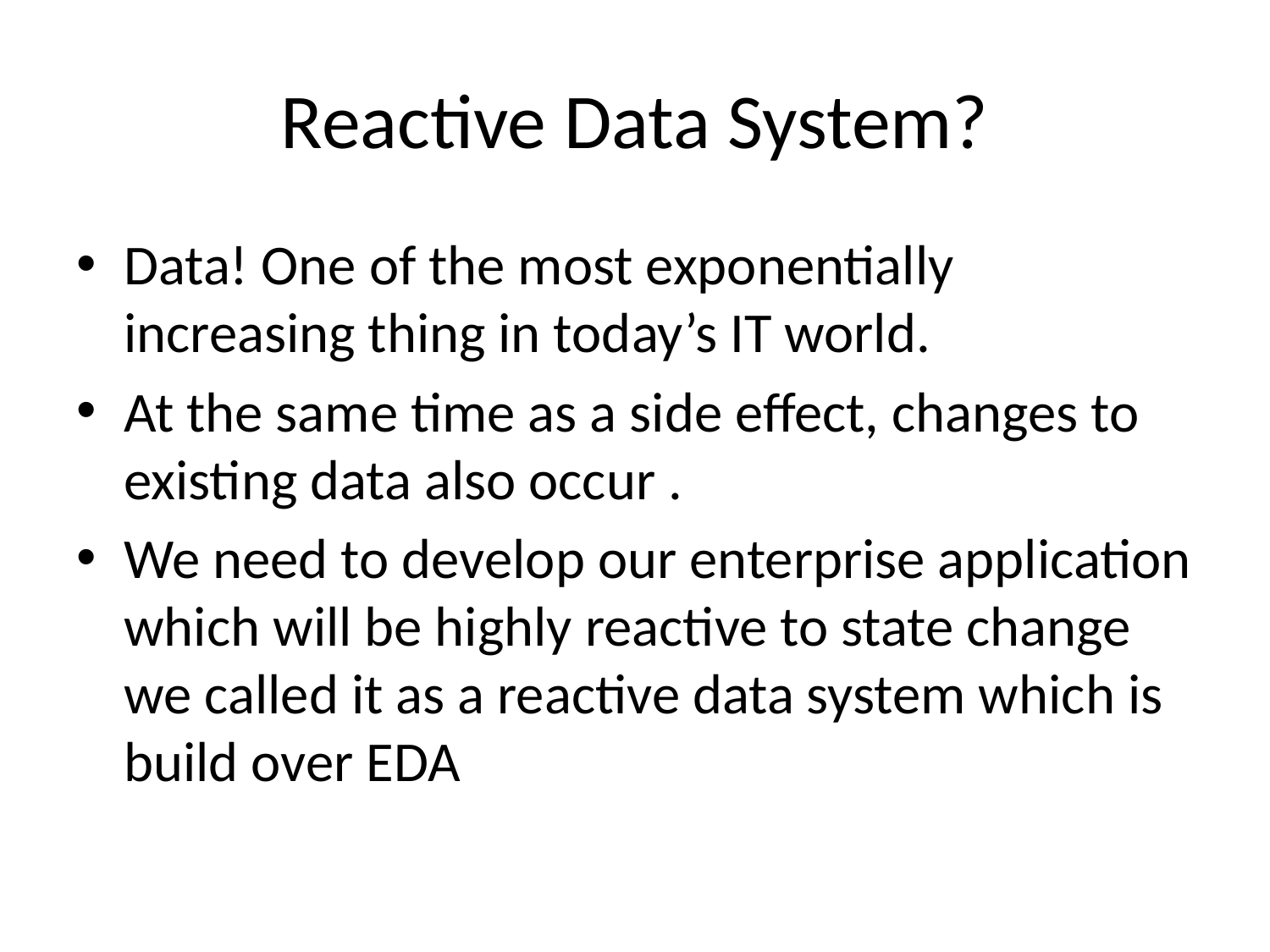

# Reactive Data System?
Data! One of the most exponentially increasing thing in today’s IT world.
At the same time as a side effect, changes to existing data also occur .
We need to develop our enterprise application which will be highly reactive to state change we called it as a reactive data system which is build over EDA